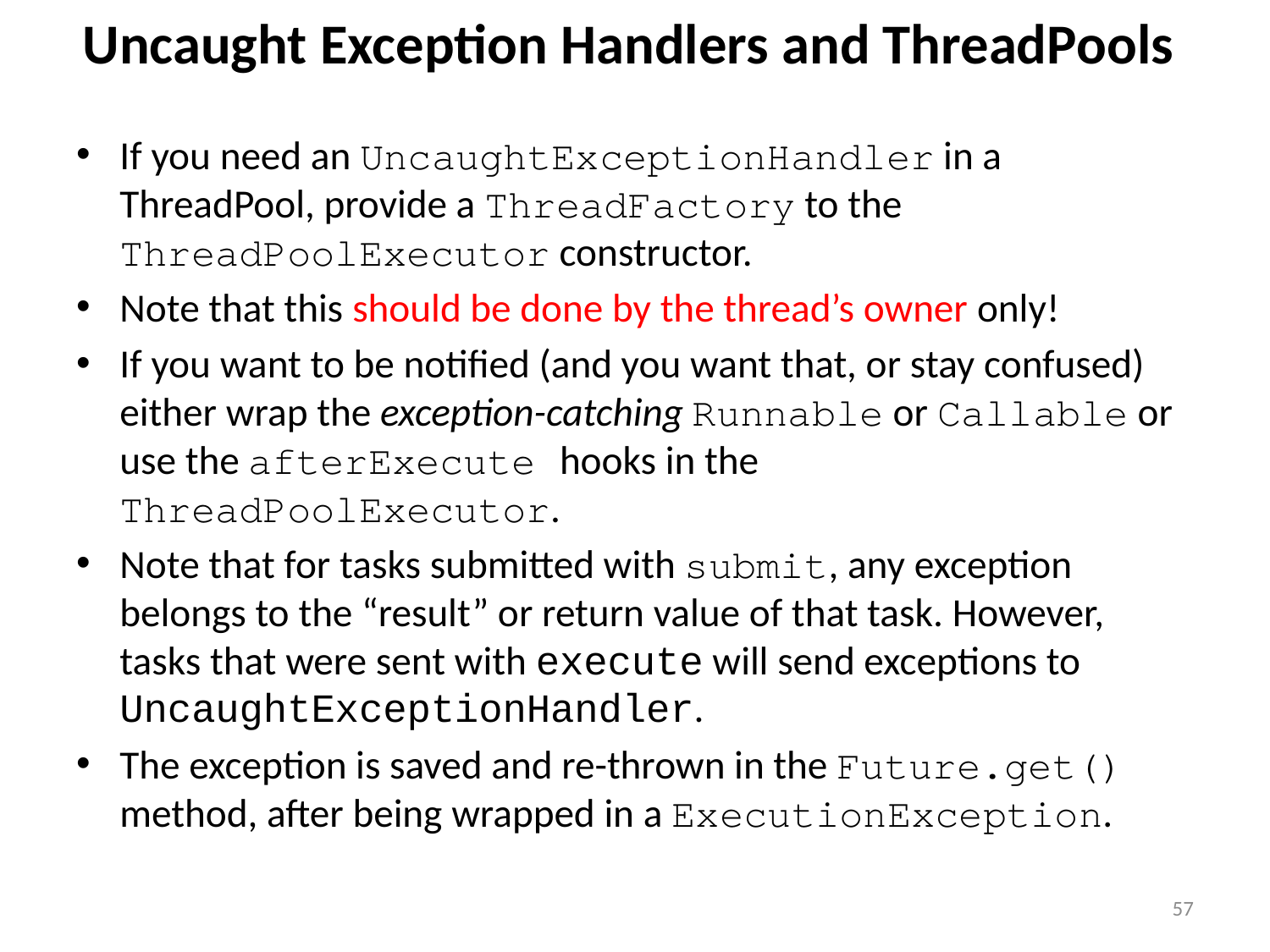

# Uncaught Exception Handlers and ThreadPools
If you need an UncaughtExceptionHandler in a ThreadPool, provide a ThreadFactory to the ThreadPoolExecutor constructor.
Note that this should be done by the thread’s owner only!
If you want to be notified (and you want that, or stay confused) either wrap the exception-catching Runnable or Callable or use the afterExecute hooks in the ThreadPoolExecutor.
Note that for tasks submitted with submit, any exception belongs to the “result” or return value of that task. However, tasks that were sent with execute will send exceptions to UncaughtExceptionHandler.
The exception is saved and re-thrown in the Future.get() method, after being wrapped in a ExecutionException.
57